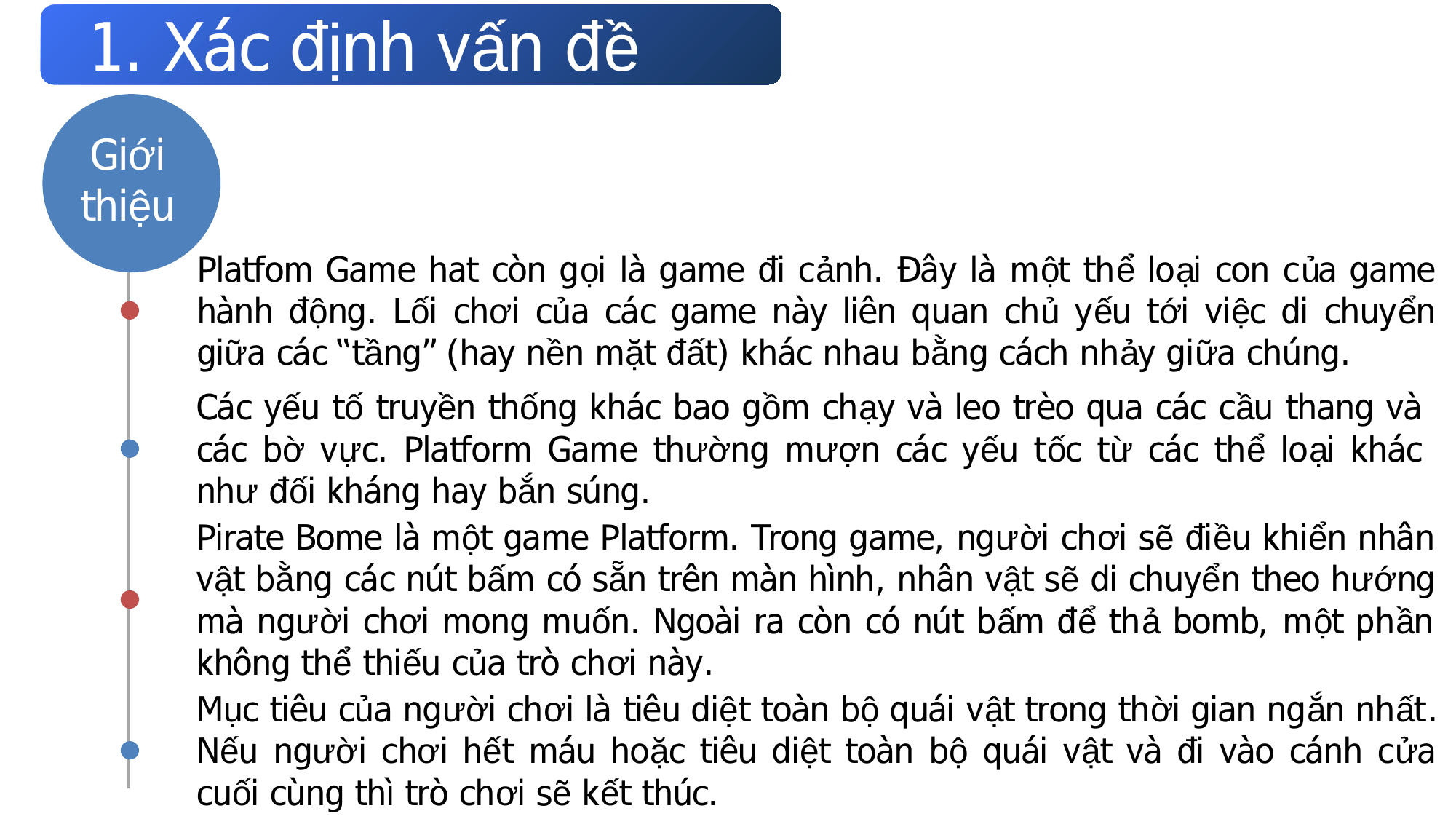

# 1. Xác định vấn đề

Giới thiệu
Platfom Game hat còn gọi là game đi cảnh. Đây là một thể loại con của game hành động. Lối chơi của các game này liên quan chủ yếu tới việc di chuyển giữa các “tầng” (hay nền mặt đất) khác nhau bằng cách nhảy giữa chúng.

Các yếu tố truyền thống khác bao gồm chạy và leo trèo qua các cầu thang và các bờ vực. Platform Game thường mượn các yếu tốc từ các thể loại khác như đối kháng hay bắn súng.

Pirate Bome là một game Platform. Trong game, người chơi sẽ điều khiển nhân vật bằng các nút bấm có sẵn trên màn hình, nhân vật sẽ di chuyển theo hướng mà người chơi mong muốn. Ngoài ra còn có nút bấm để thả bomb, một phần không thể thiếu của trò chơi này.

Mục tiêu của người chơi là tiêu diệt toàn bộ quái vật trong thời gian ngắn nhất. Nếu người chơi hết máu hoặc tiêu diệt toàn bộ quái vật và đi vào cánh cửa cuối cùng thì trò chơi sẽ kết thúc.